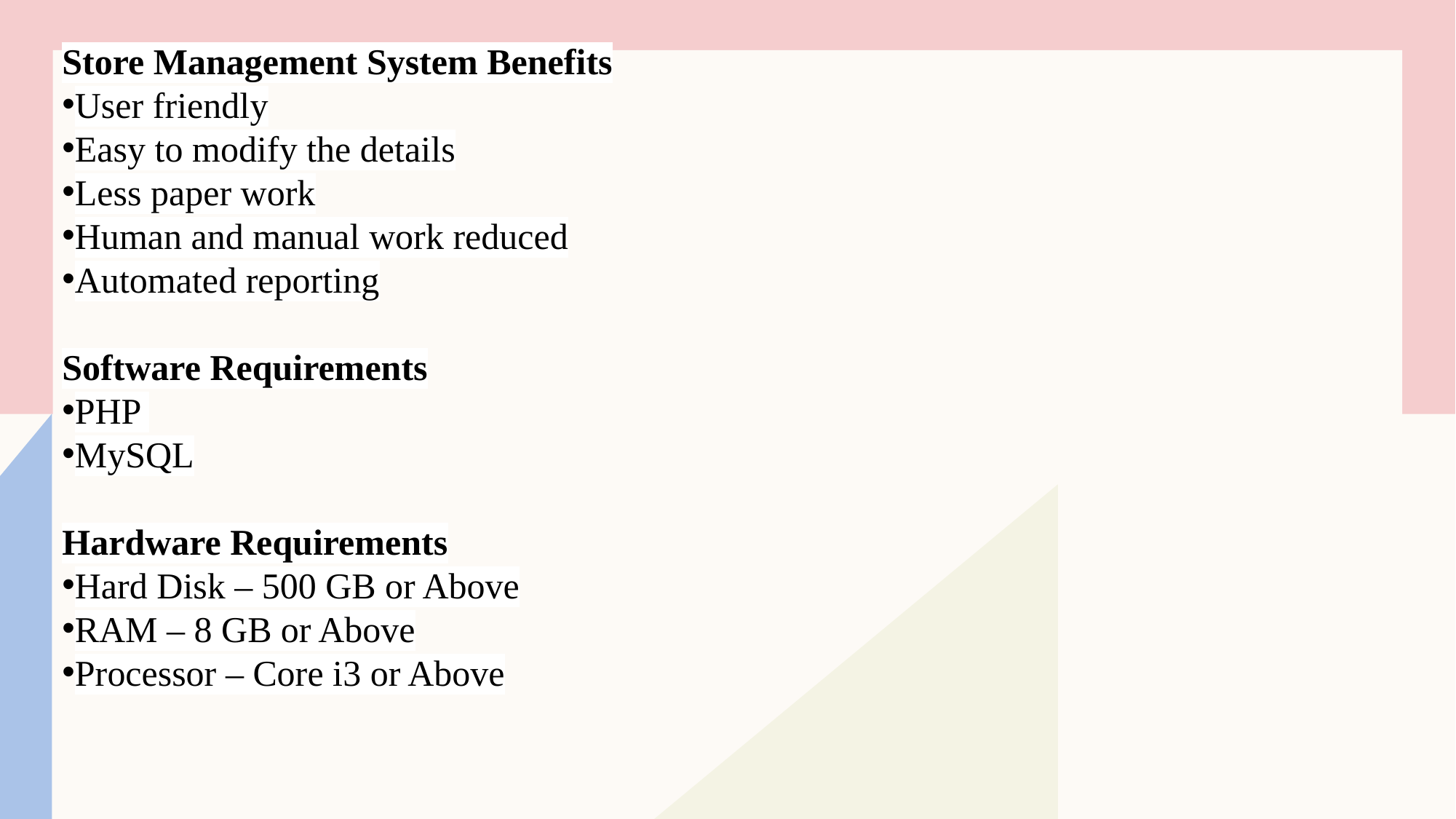

Store Management System Benefits
User friendly
Easy to modify the details
Less paper work
Human and manual work reduced
Automated reporting

Software Requirements
PHP
MySQL

Hardware Requirements
Hard Disk – 500 GB or Above
RAM – 8 GB or Above
Processor – Core i3 or Above